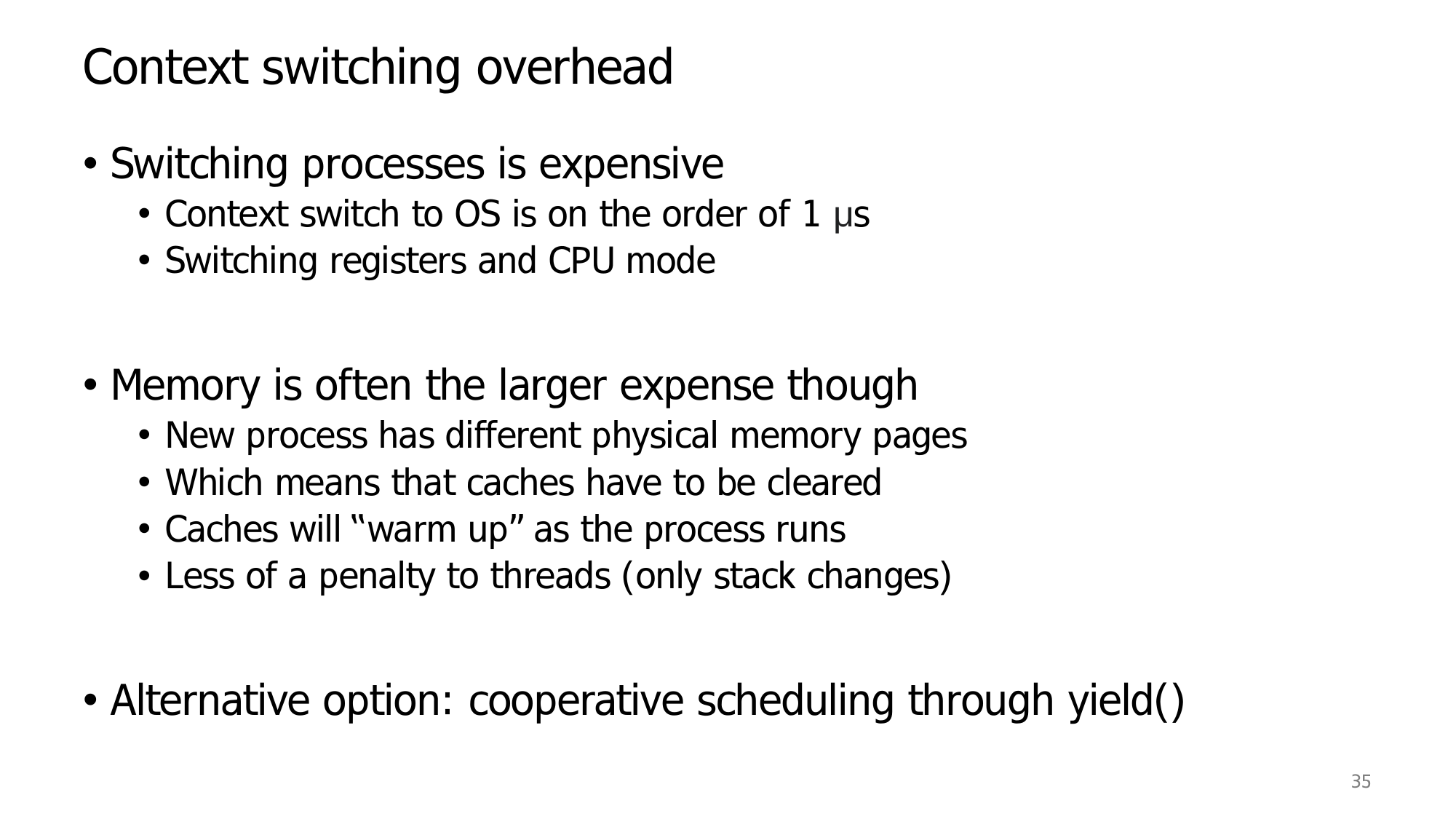

# Context switching overhead
Switching processes is expensive
Context switch to OS is on the order of 1 μs
Switching registers and CPU mode

Memory is often the larger expense though
New process has different physical memory pages
Which means that caches have to be cleared
Caches will “warm up” as the process runs
Less of a penalty to threads (only stack changes)

Alternative option: cooperative scheduling through yield()
35